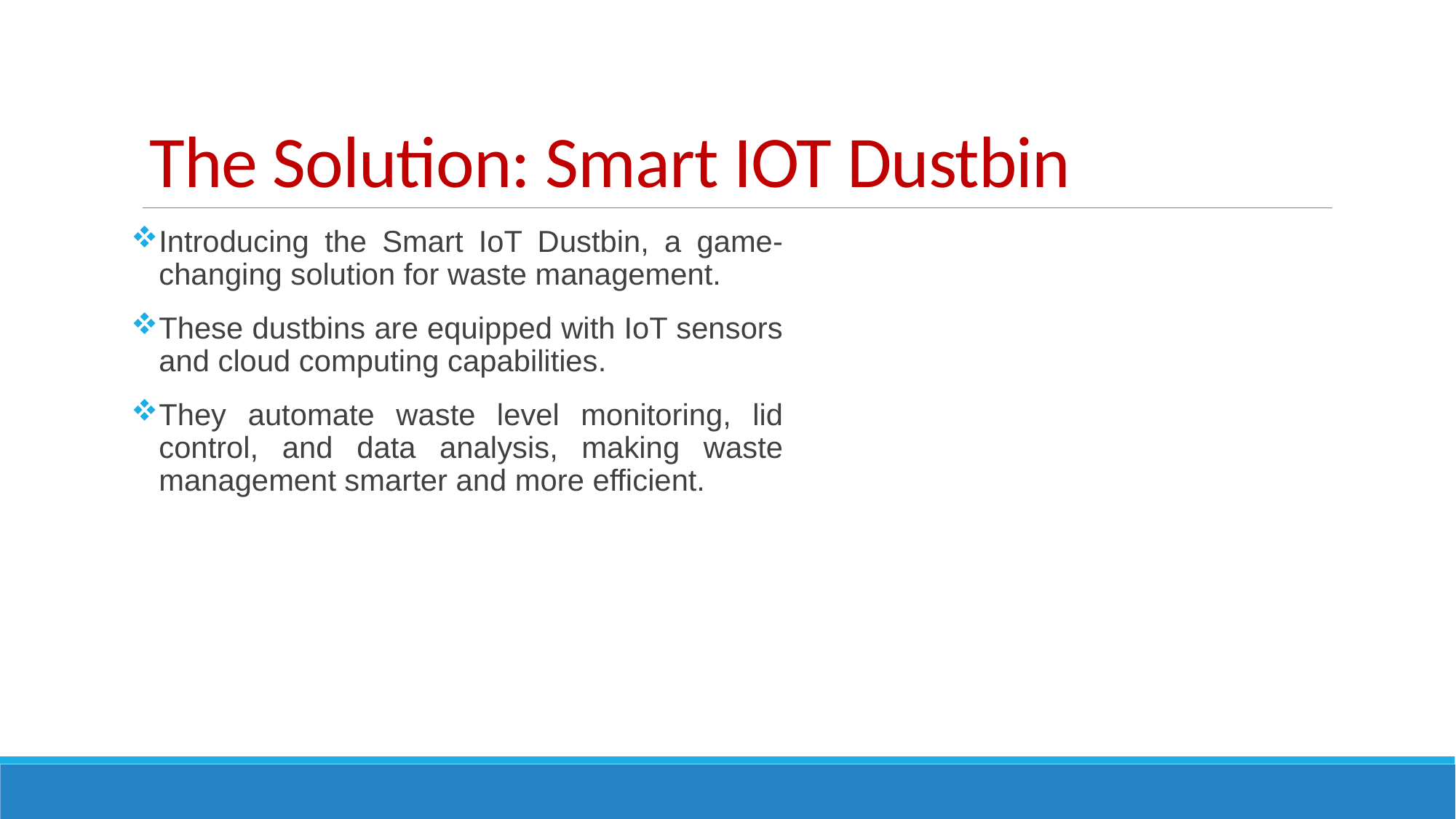

# The Solution: Smart IOT Dustbin
Introducing the Smart IoT Dustbin, a game-changing solution for waste management.
These dustbins are equipped with IoT sensors and cloud computing capabilities.
They automate waste level monitoring, lid control, and data analysis, making waste management smarter and more efficient.